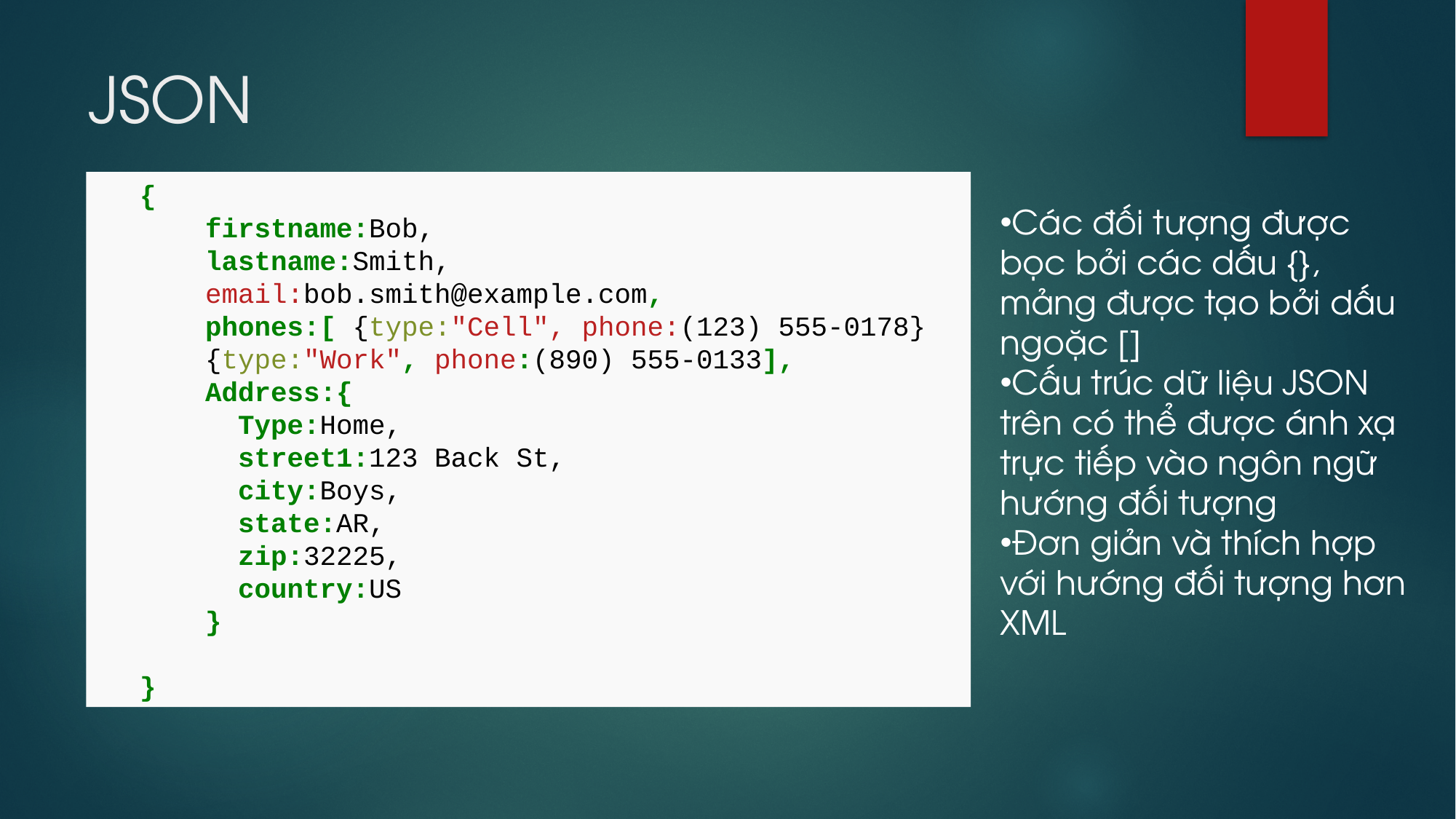

# JSON
{
    firstname:Bob,
    lastname:Smith,
    email:bob.smith@example.com,
    phones:[ {type:"Cell", phone:(123) 555-0178}
    {type:"Work", phone:(890) 555-0133],
    Address:{
      Type:Home,
      street1:123 Back St,
      city:Boys,
      state:AR,
      zip:32225,
      country:US
    }

}
Các đối tượng được bọc bởi các dấu {}, mảng được tạo bởi dấu ngoặc []
Cấu trúc dữ liệu JSON trên có thể được ánh xạ trực tiếp vào ngôn ngữ hướng đối tượng
Đơn giản và thích hợp với hướng đối tượng hơn XML